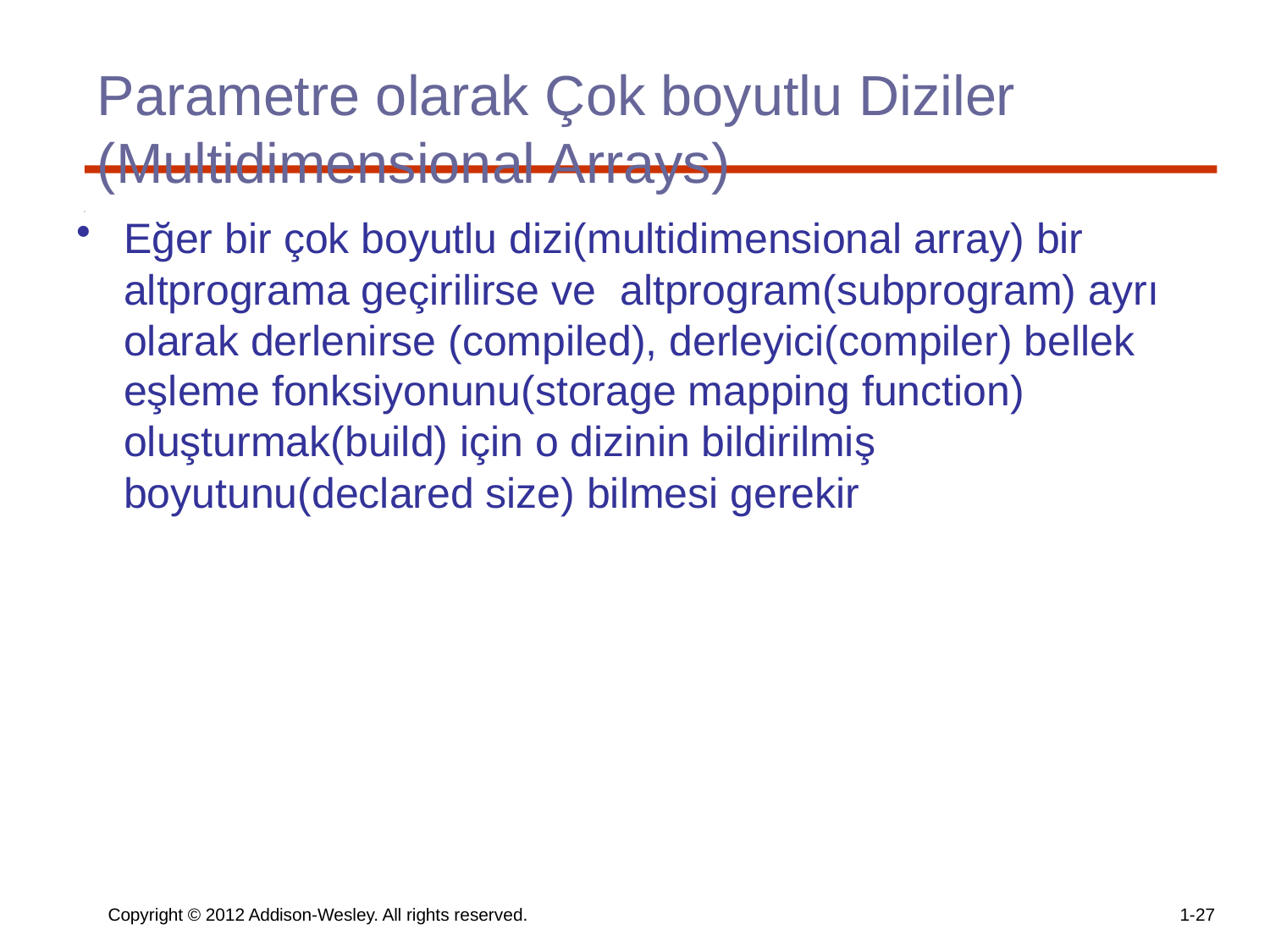

# Parametre olarak Çok boyutlu Diziler (Multidimensional Arrays)

Eğer bir çok boyutlu dizi(multidimensional array) bir altprograma geçirilirse ve  altprogram(subprogram) ayrı olarak derlenirse (compiled), derleyici(compiler) bellek eşleme fonksiyonunu(storage mapping function) oluşturmak(build) için o dizinin bildirilmiş boyutunu(declared size) bilmesi gerekir

Copyright © 2012 Addison-Wesley. All rights reserved.
1-27